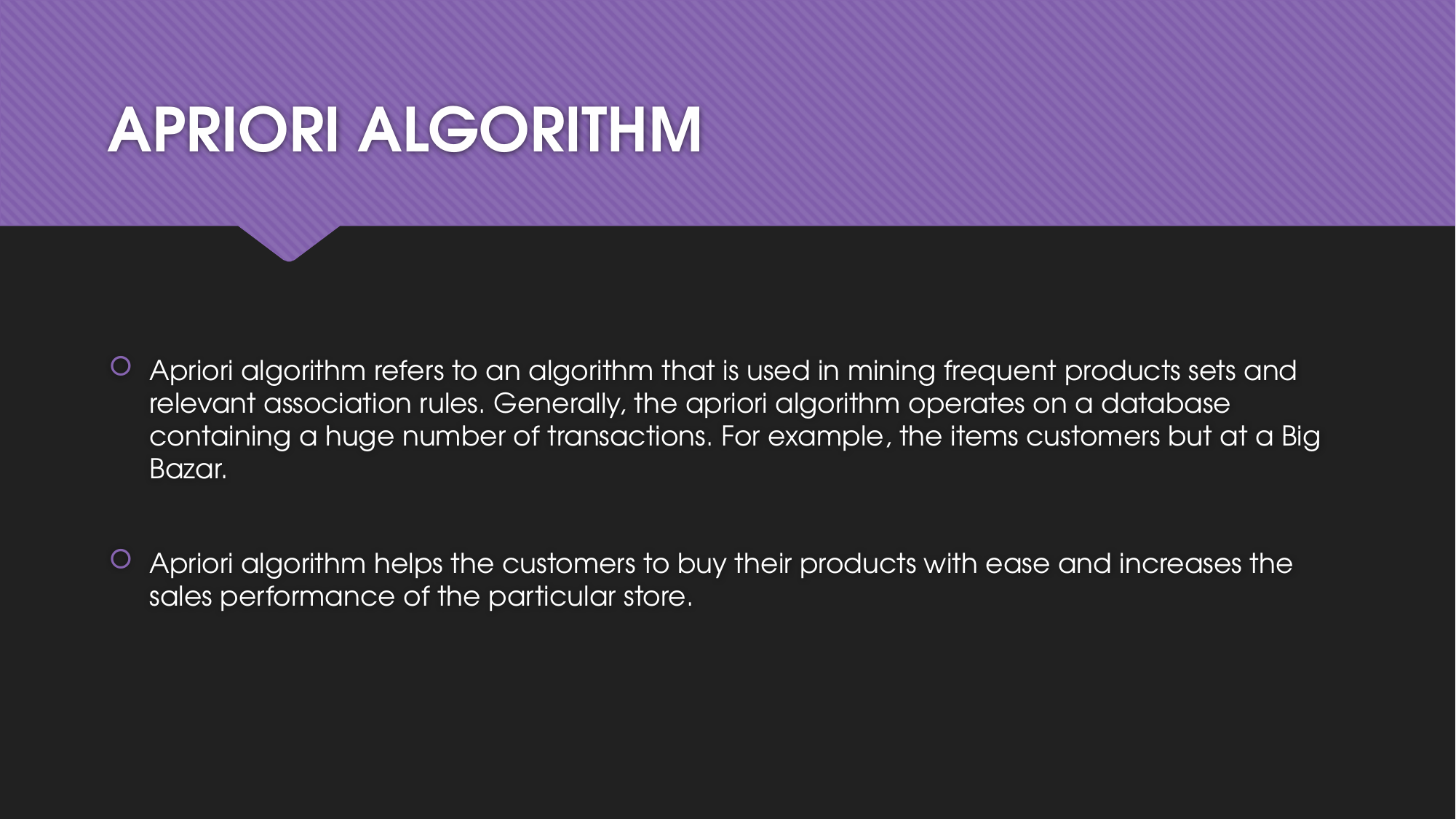

# APRIORI ALGORITHM
Apriori algorithm refers to an algorithm that is used in mining frequent products sets and relevant association rules. Generally, the apriori algorithm operates on a database containing a huge number of transactions. For example, the items customers but at a Big Bazar.

Apriori algorithm helps the customers to buy their products with ease and increases the sales performance of the particular store.